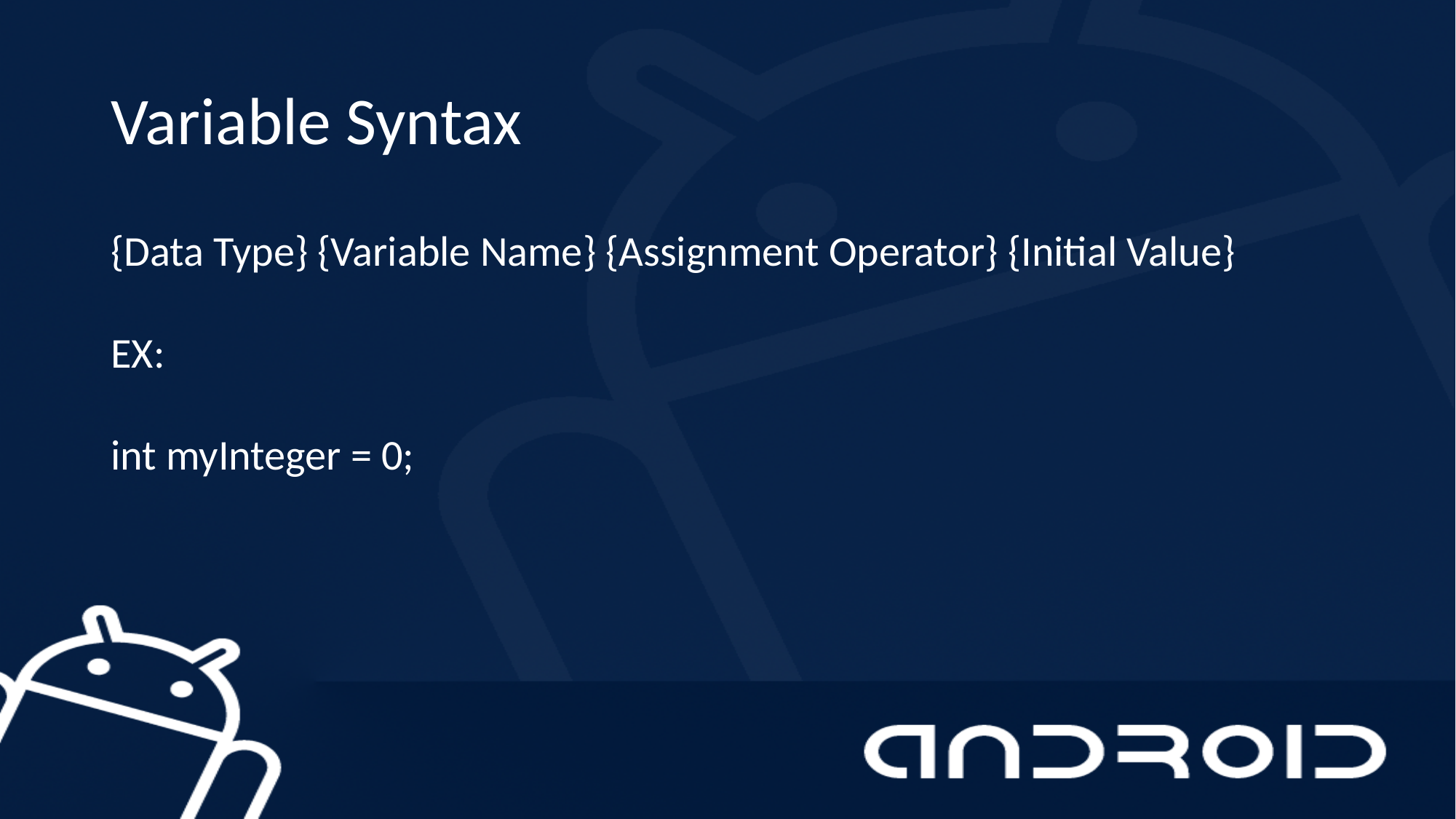

# Variable Syntax
{Data Type} {Variable Name} {Assignment Operator} {Initial Value}

EX:

int myInteger = 0;